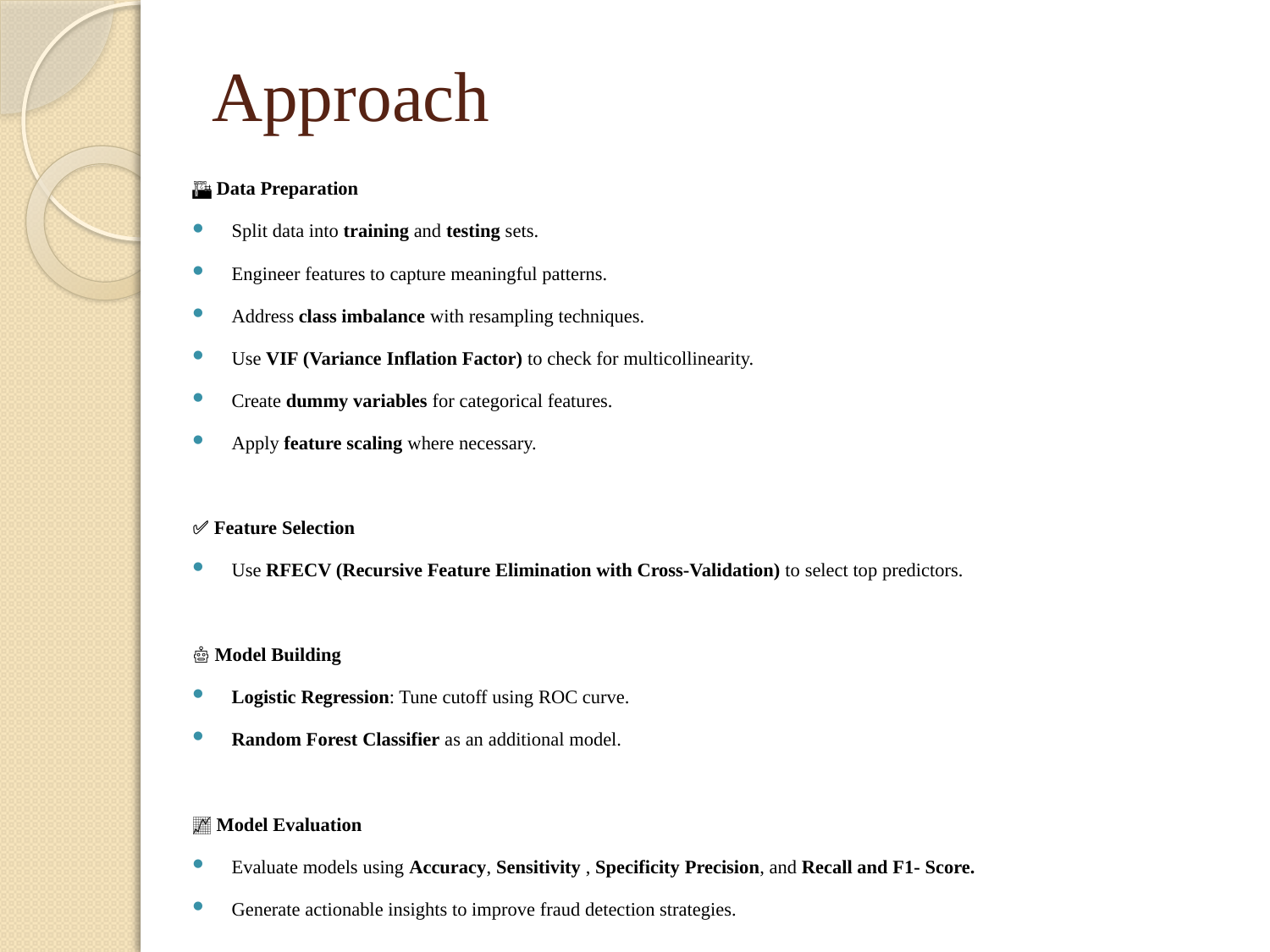

# Approach
🏗 Data Preparation
Split data into training and testing sets.
Engineer features to capture meaningful patterns.
Address class imbalance with resampling techniques.
Use VIF (Variance Inflation Factor) to check for multicollinearity.
Create dummy variables for categorical features.
Apply feature scaling where necessary.

✅ Feature Selection
Use RFECV (Recursive Feature Elimination with Cross-Validation) to select top predictors.

🤖 Model Building
Logistic Regression: Tune cutoff using ROC curve.
Random Forest Classifier as an additional model.

📈 Model Evaluation
Evaluate models using Accuracy, Sensitivity , Specificity Precision, and Recall and F1- Score.
Generate actionable insights to improve fraud detection strategies.